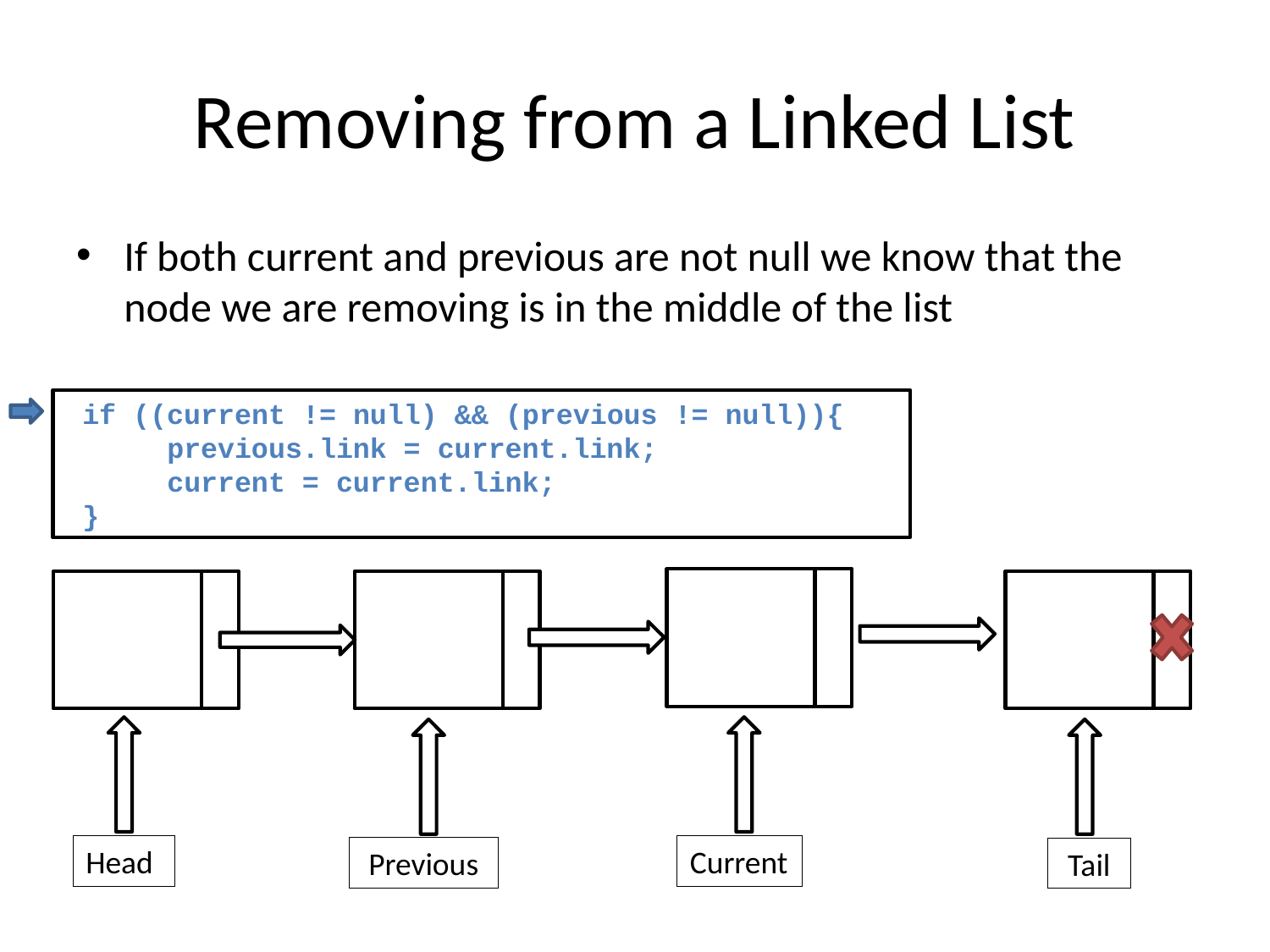

# Removing from a Linked List
If both current and previous are not null we know that the node we are removing is in the middle of the list
 if ((current != null) && (previous != null)){
      previous.link = current.link;
      current = current.link;
 }

Head
Current
Previous
Tail